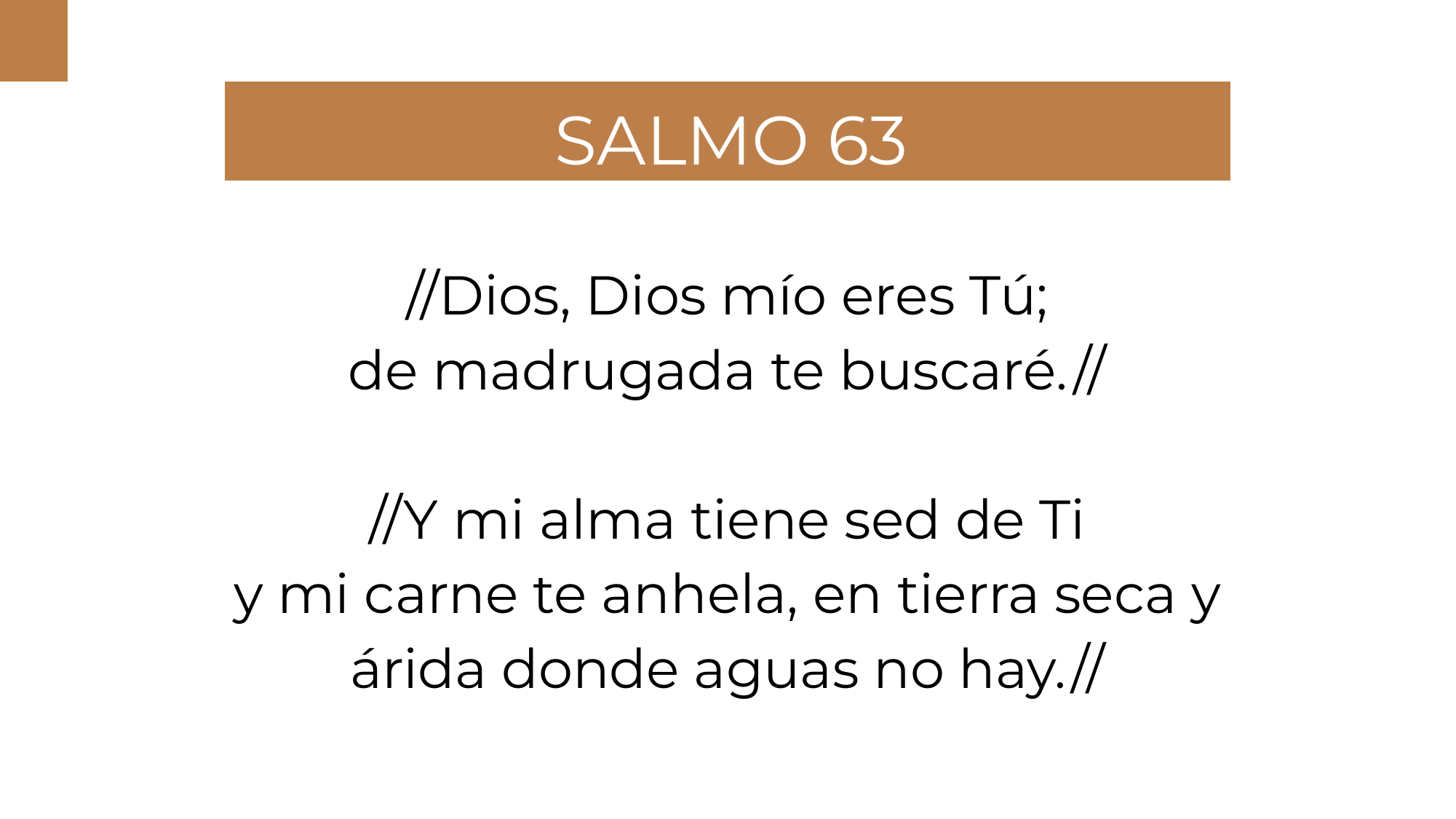

SALMO 63
//Dios, Dios mío eres Tú;
de madrugada te buscaré.//

//Y mi alma tiene sed de Ti
y mi carne te anhela, en tierra seca y
árida donde aguas no hay.//